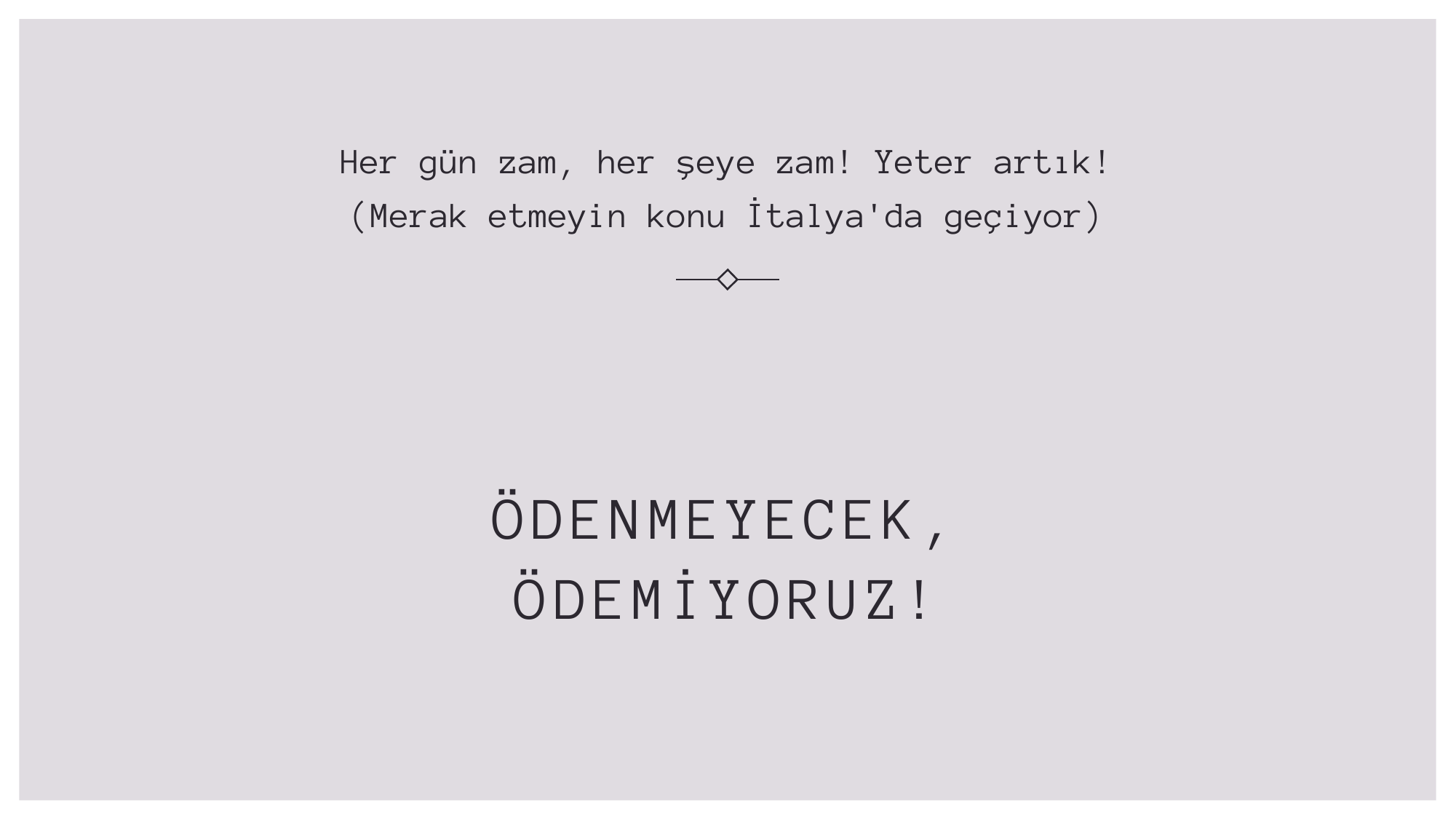

Her gün zam, her şeye zam! Yeter artık!
(Merak etmeyin konu İtalya'da geçiyor)

# Ödenmeyecek, Ödemiyoruz!